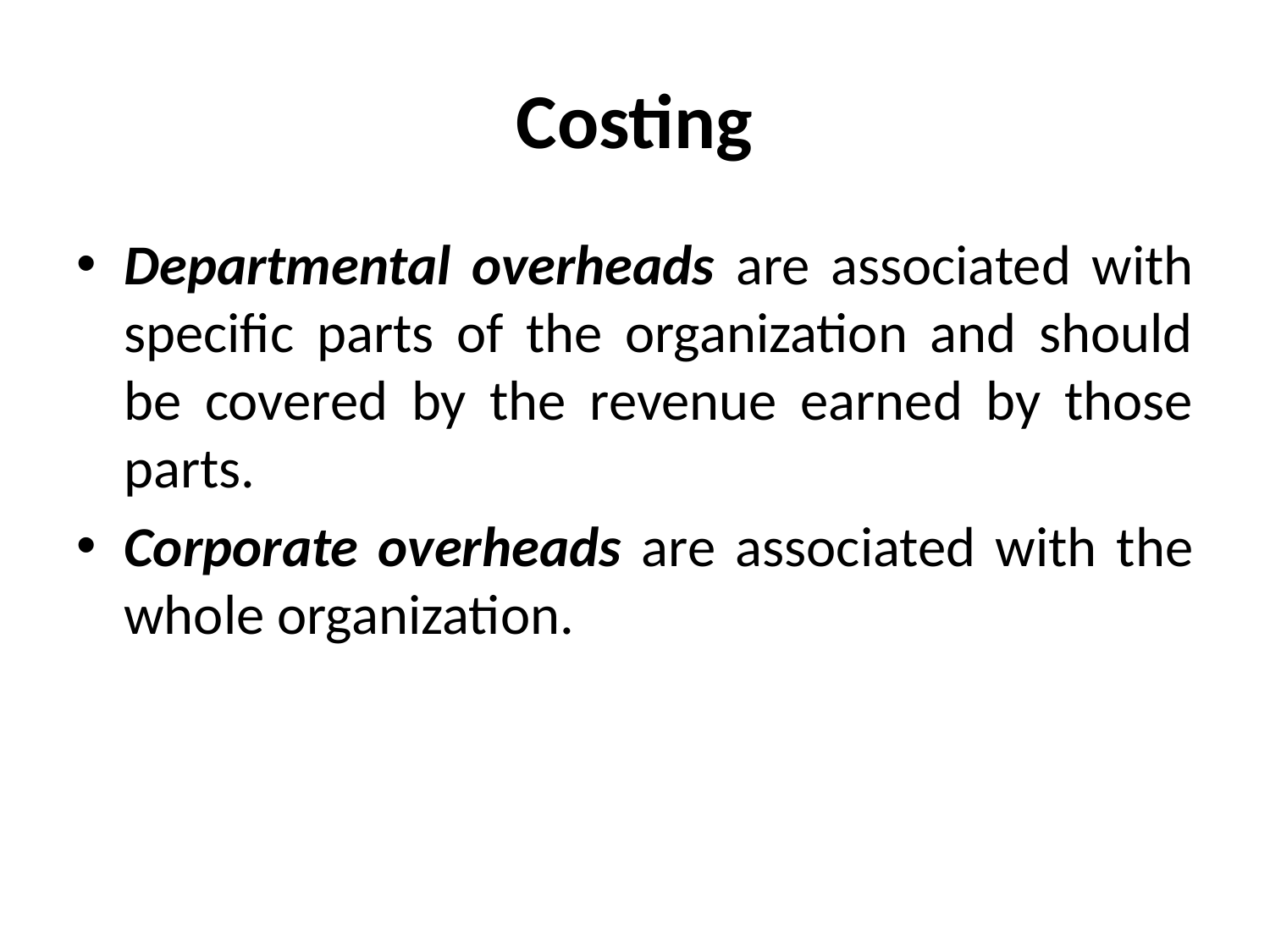

# Costing
Departmental overheads are associated with specific parts of the organization and should be covered by the revenue earned by those parts.
Corporate overheads are associated with the whole organization.